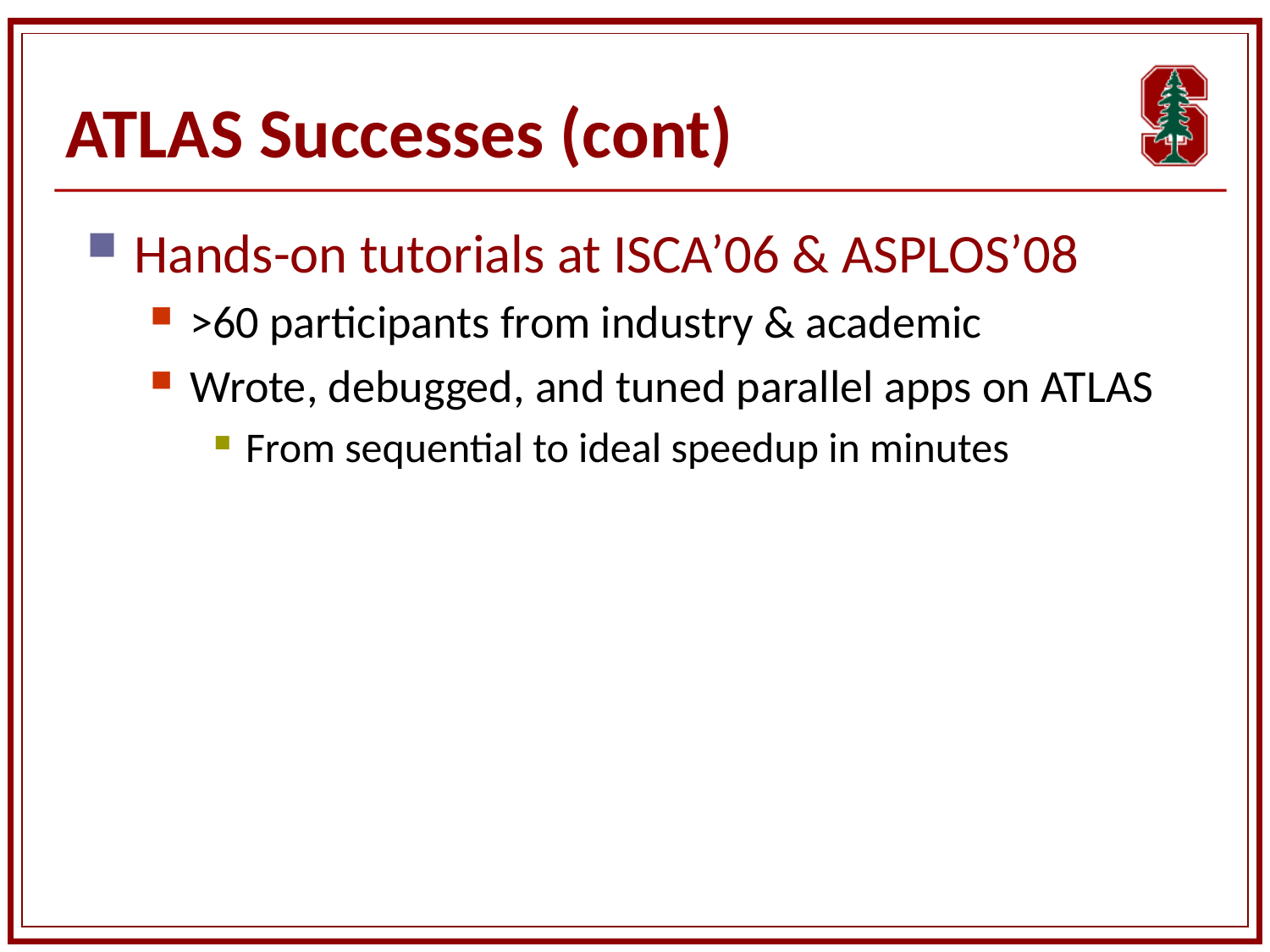

# ATLAS Successes (cont)
Hands-on tutorials at ISCA’06 & ASPLOS’08
>60 participants from industry & academic
Wrote, debugged, and tuned parallel apps on ATLAS
From sequential to ideal speedup in minutes